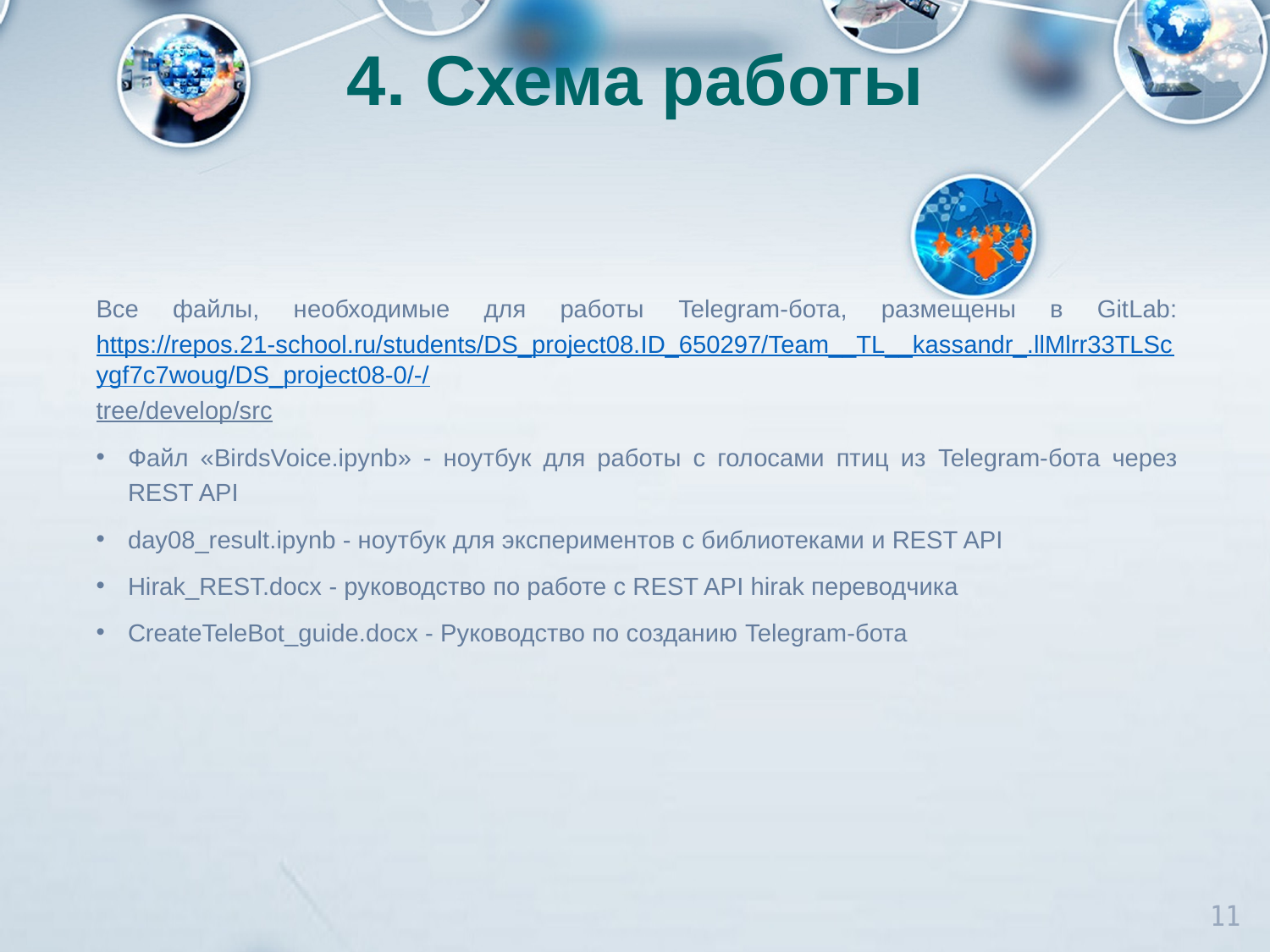

# 4. Схема работы
Все файлы, необходимые для работы Telegram-бота, размещены в GitLab: https://repos.21-school.ru/students/DS_project08.ID_650297/Team__TL__kassandr_.llMlrr33TLScygf7c7woug/DS_project08-0/-/tree/develop/src
Файл «BirdsVoice.ipynb» - ноутбук для работы с голосами птиц из Telegram-бота через REST API
day08_result.ipynb - ноутбук для экспериментов с библиотеками и REST API
Hirak_REST.docx - руководство по работе с REST API hirak переводчика
CreateTeleBot_guide.docx - Руководство по созданию Telegram-бота